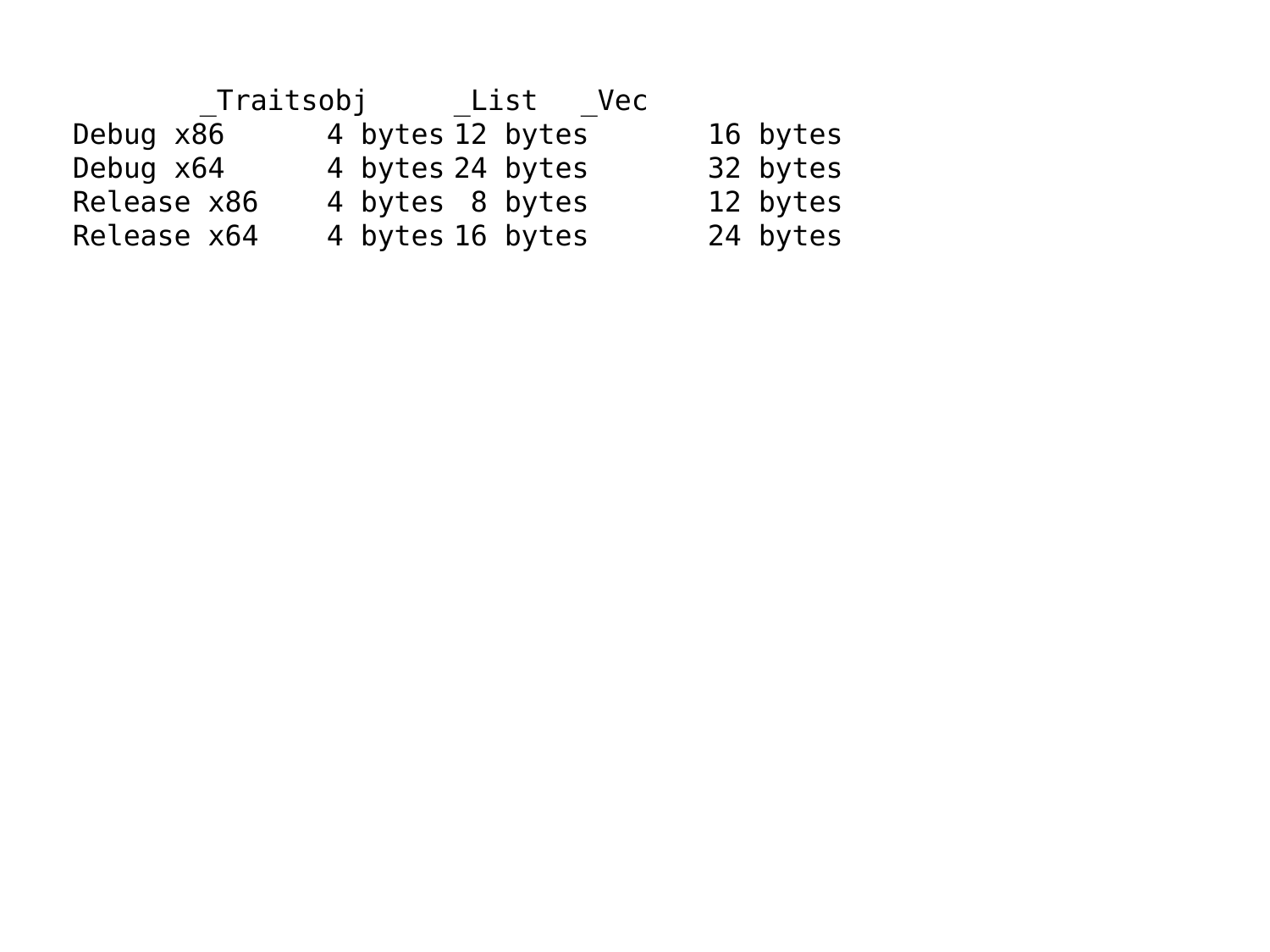

_Traitsobj	_List	_Vec
Debug x86	4 bytes	12 bytes	16 bytes
Debug x64	4 bytes	24 bytes	32 bytes
Release x86	4 bytes	 8 bytes	12 bytes
Release x64	4 bytes	16 bytes	24 bytes